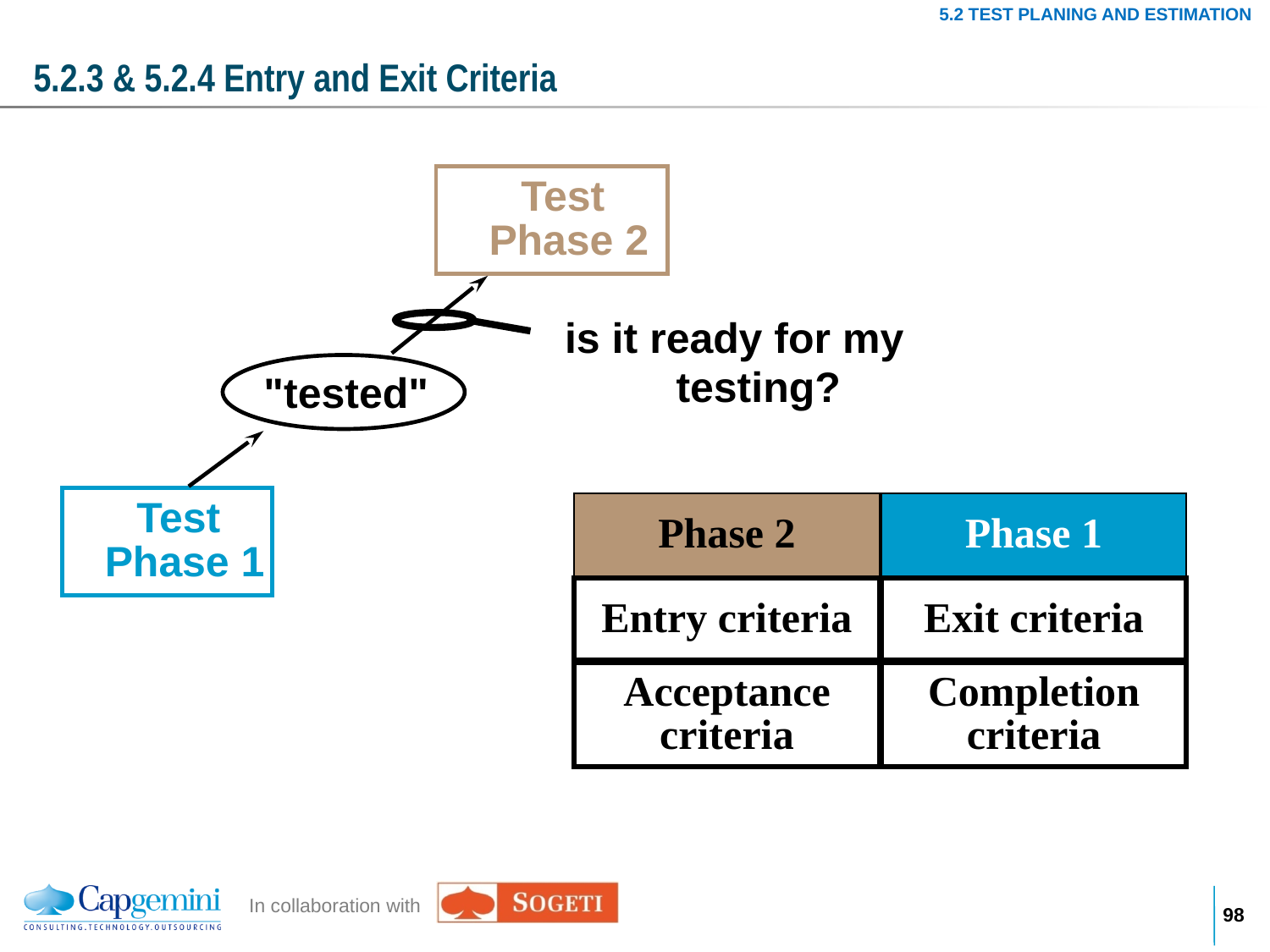

5.2 TEST PLANING AND ESTIMATION
# 5.2.3 & 5.2.4 Entry and Exit Criteria

Test
 Phase 2

is it ready for my testing?

"tested"

Phase 2
Phase 1
Test
 Phase 1
Entry criteria
Exit criteria
Acceptance
criteria
Completion
criteria
98